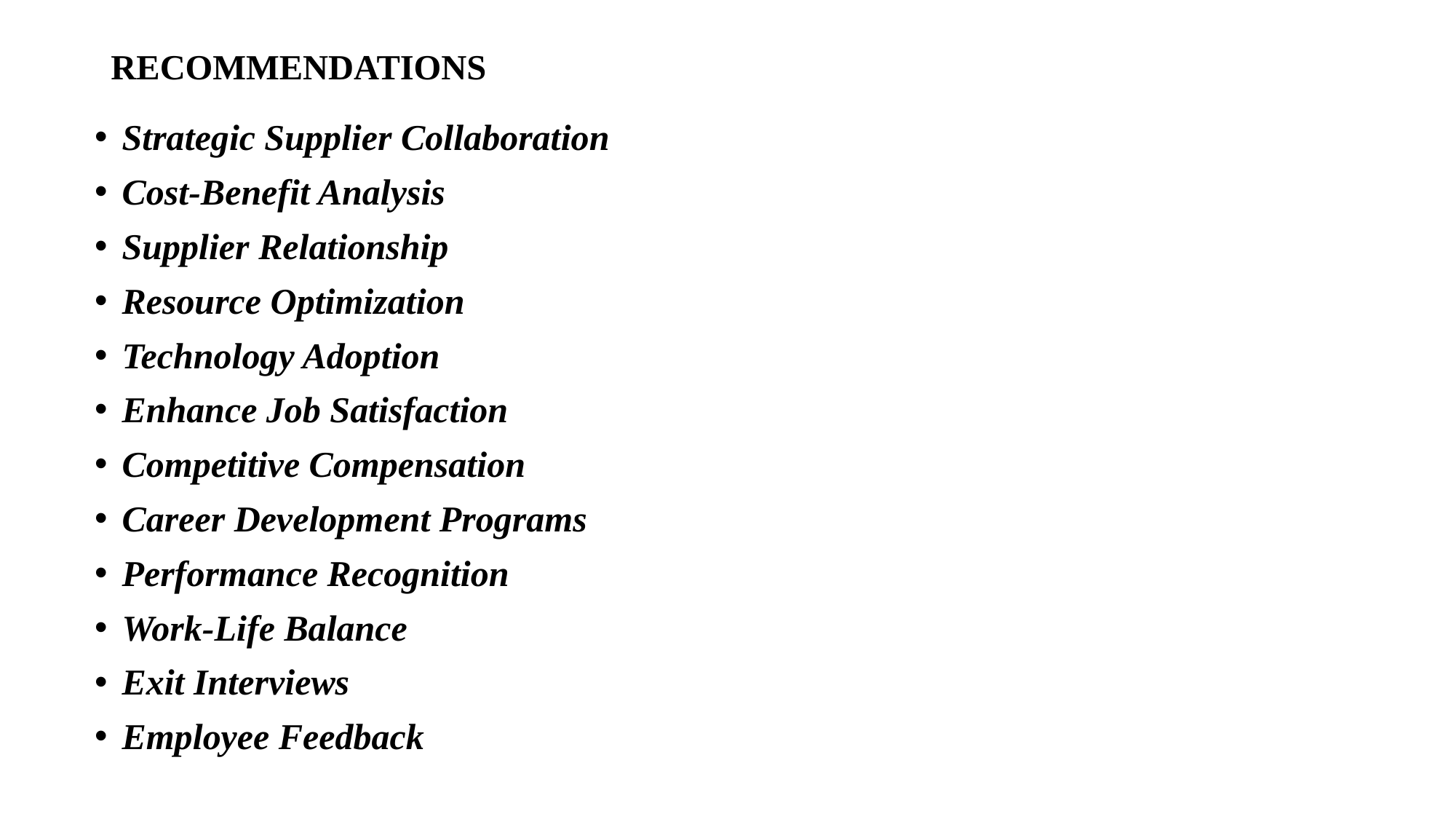

# RECOMMENDATIONS
Strategic Supplier Collaboration
Cost-Benefit Analysis
Supplier Relationship
Resource Optimization
Technology Adoption
Enhance Job Satisfaction
Competitive Compensation
Career Development Programs
Performance Recognition
Work-Life Balance
Exit Interviews
Employee Feedback